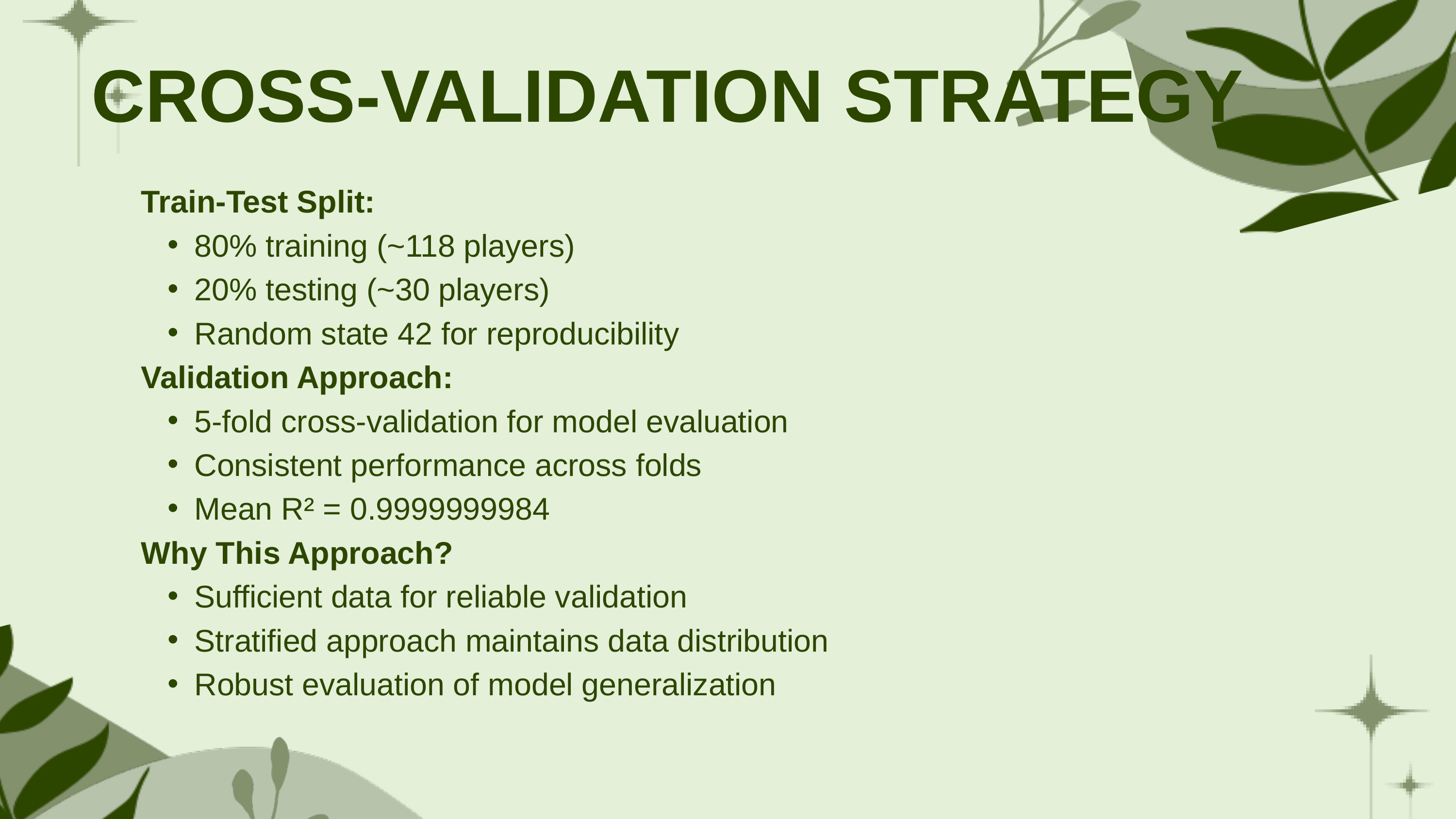

CROSS-VALIDATION STRATEGY
Train-Test Split:
80% training (~118 players)
20% testing (~30 players)
Random state 42 for reproducibility
Validation Approach:
5-fold cross-validation for model evaluation
Consistent performance across folds
Mean R² = 0.9999999984
Why This Approach?
Sufficient data for reliable validation
Stratified approach maintains data distribution
Robust evaluation of model generalization